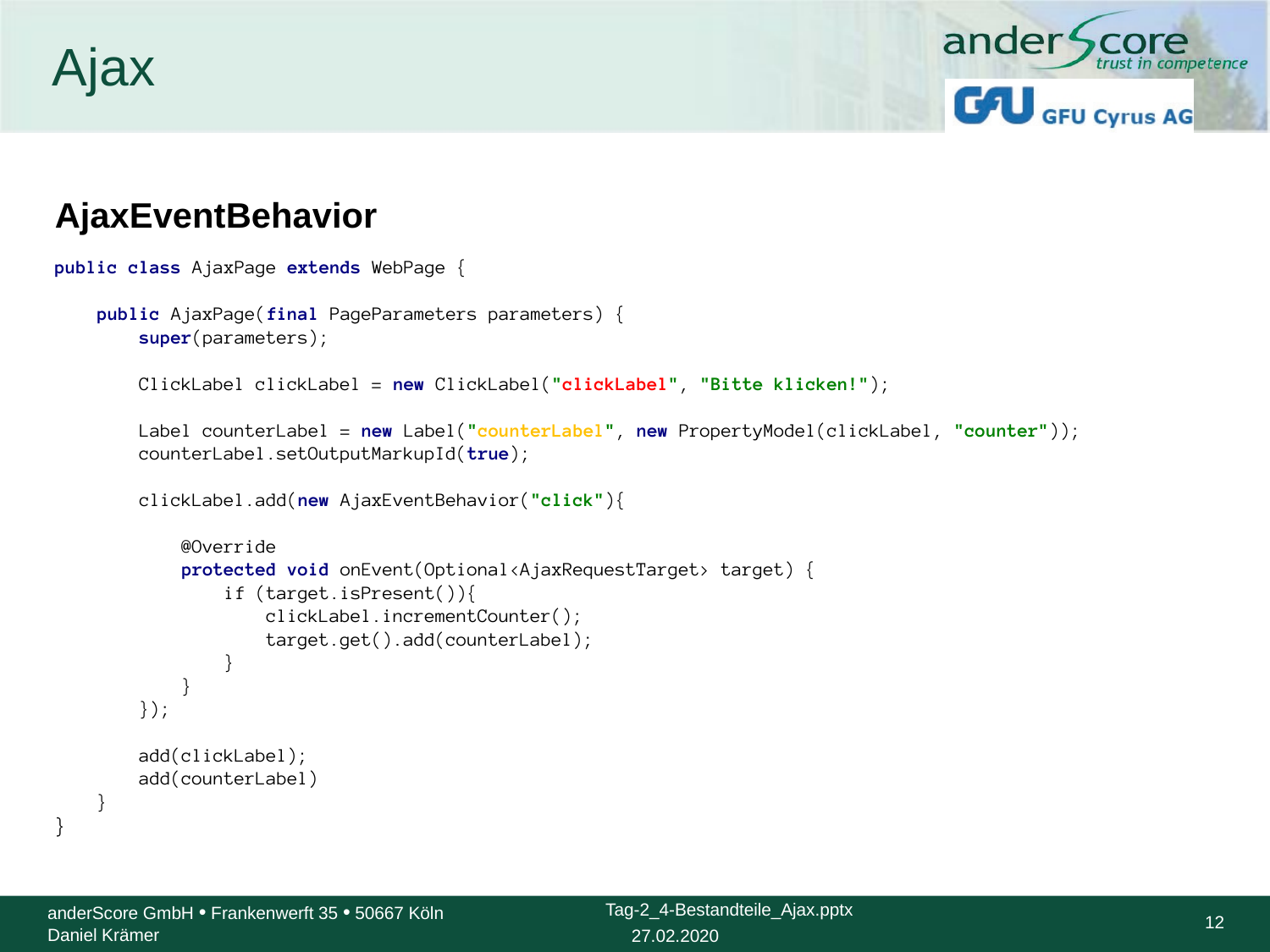

# Ajax
AjaxEventBehavior

public class AjaxPage extends WebPage {
    public AjaxPage(final PageParameters parameters) {
        super(parameters);
        ClickLabel clickLabel = new ClickLabel("clickLabel", "Bitte klicken!");
        Label counterLabel = new Label("counterLabel", new PropertyModel(clickLabel, "counter"));
        counterLabel.setOutputMarkupId(true);
        clickLabel.add(new AjaxEventBehavior("click"){
            @Override
            protected void onEvent(Optional<AjaxRequestTarget> target) {
                if (target.isPresent()){
                    clickLabel.incrementCounter();
                    target.get().add(counterLabel);
                }
            }
        });
        add(clickLabel);
        add(counterLabel)
    }
}